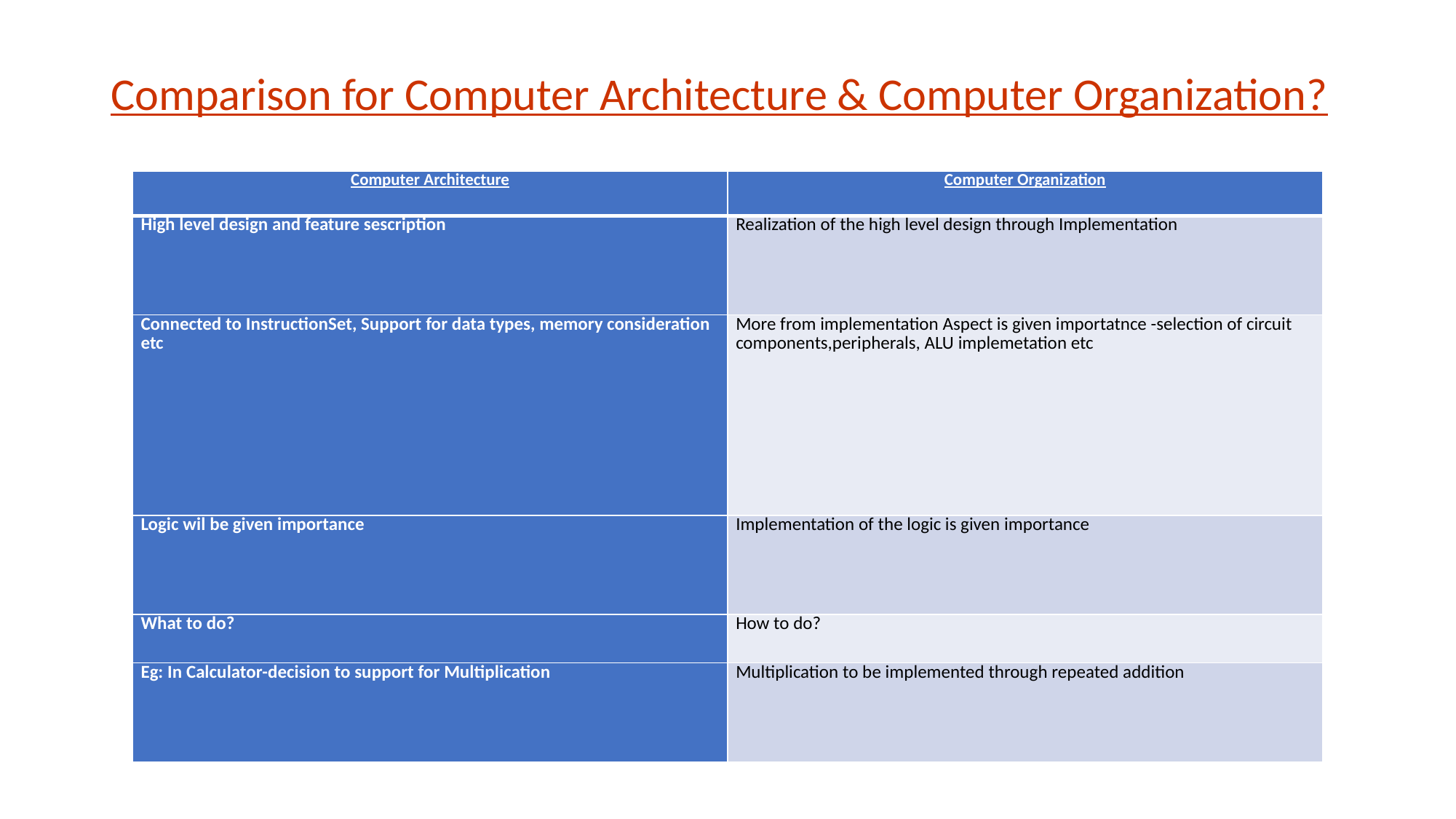

# Comparison for Computer Architecture & Computer Organization?
| Computer Architecture | Computer Organization |
| --- | --- |
| High level design and feature sescription | Realization of the high level design through Implementation |
| Connected to InstructionSet, Support for data types, memory consideration etc | More from implementation Aspect is given importatnce -selection of circuit components,peripherals, ALU implemetation etc |
| Logic wil be given importance | Implementation of the logic is given importance |
| What to do? | How to do? |
| Eg: In Calculator-decision to support for Multiplication | Multiplication to be implemented through repeated addition |